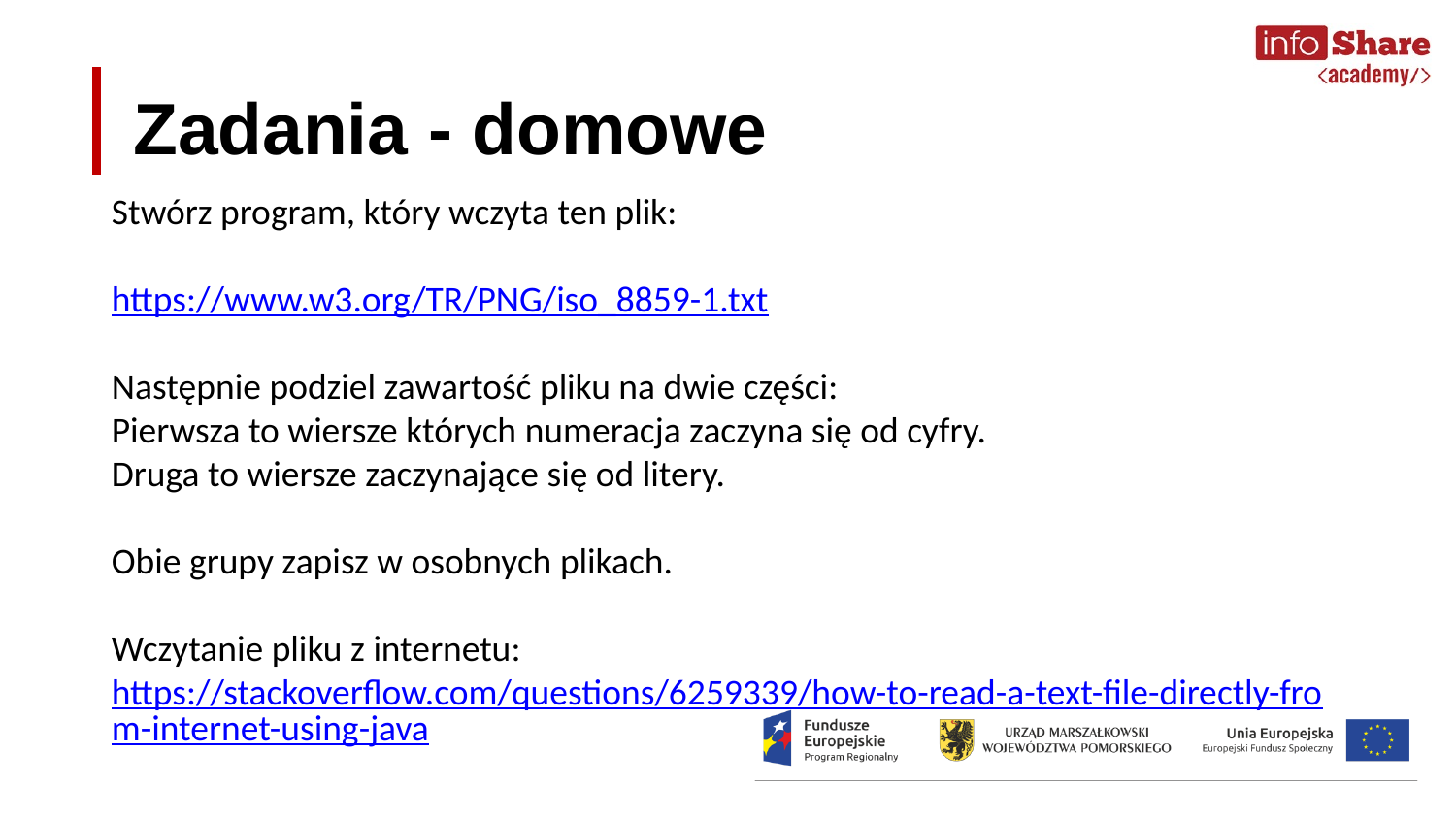

# Zadania - domowe
Stwórz program, który wczyta ten plik:

https://www.w3.org/TR/PNG/iso_8859-1.txt

Następnie podziel zawartość pliku na dwie części:
Pierwsza to wiersze których numeracja zaczyna się od cyfry.
Druga to wiersze zaczynające się od litery.

Obie grupy zapisz w osobnych plikach.

Wczytanie pliku z internetu: https://stackoverflow.com/questions/6259339/how-to-read-a-text-file-directly-from-internet-using-java